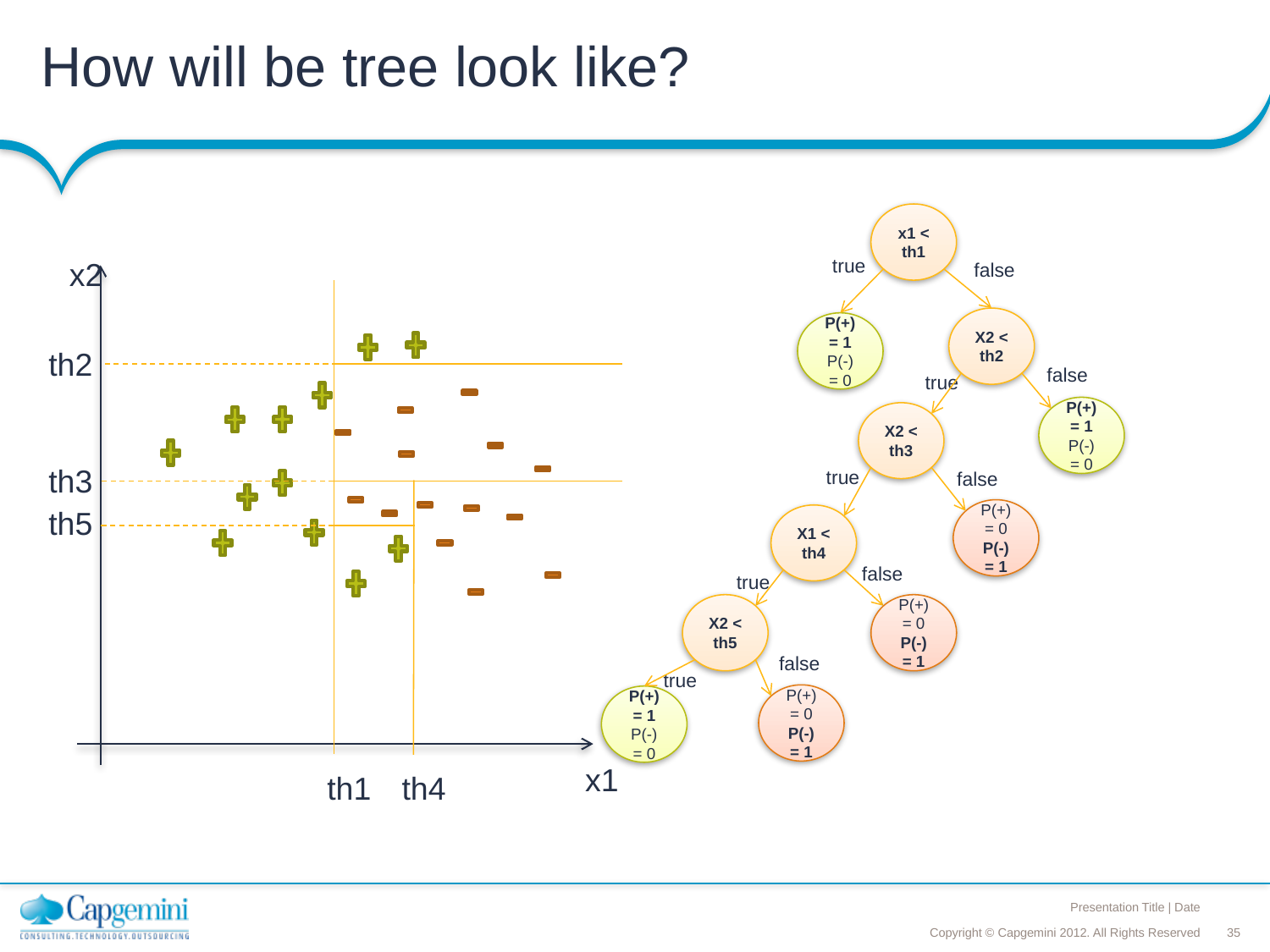

# How will be tree look like?
x1 < th1
true
x2
false
X2 < th2
P(+) = 1
P(-) = 0

th2
false
true

P(+) = 1
P(-) = 0

X2 < th3

th3
true
false

th5

P(+) = 0
P(-) = 1
X1 < th4

false
true

X2 < th5
P(+) = 0
P(-) = 1
false
true
P(+) = 0
P(-) = 1
P(+) = 1
P(-) = 0
x1
th1
th4